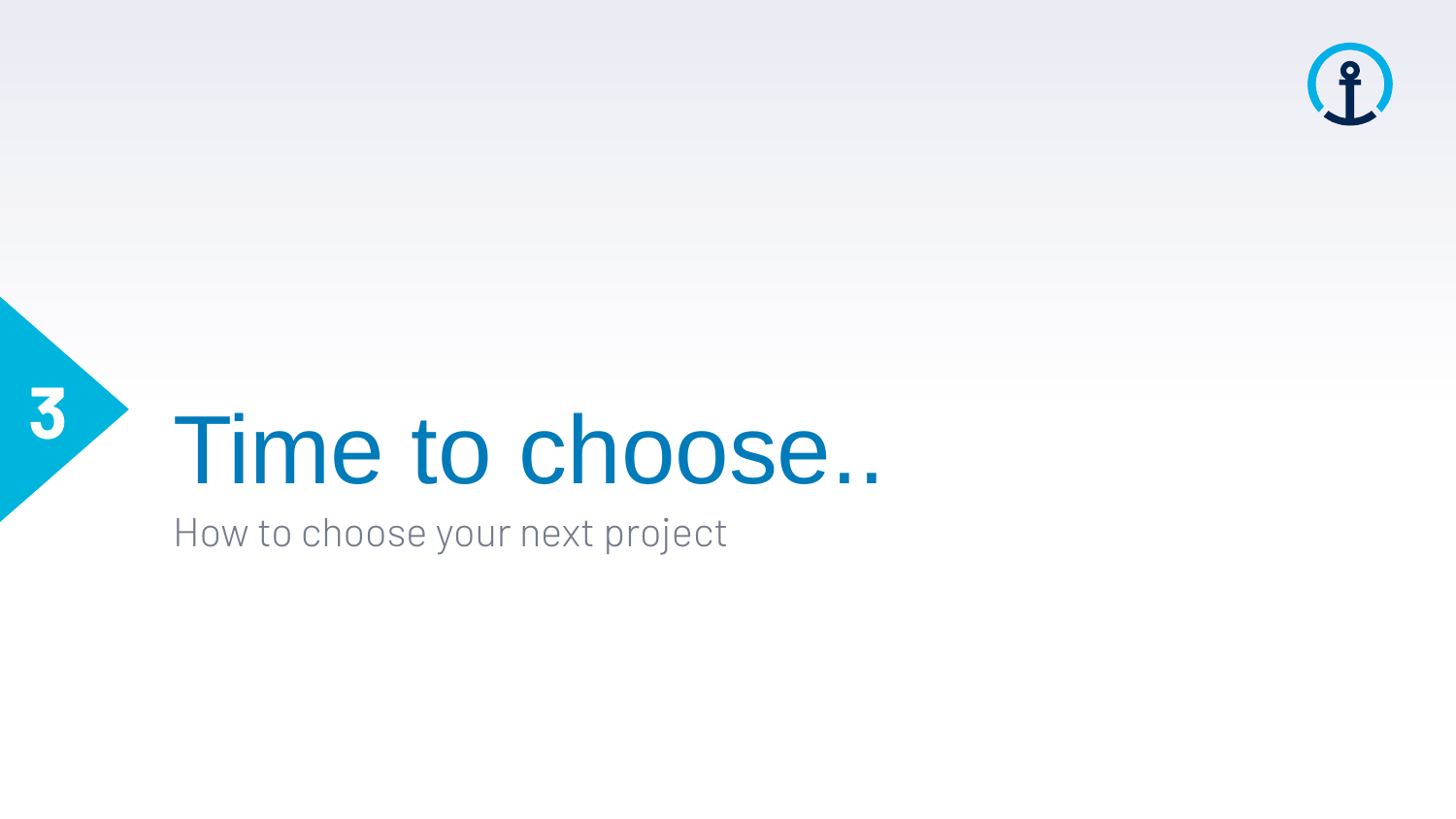

3
# Time to choose..
How to choose your next project